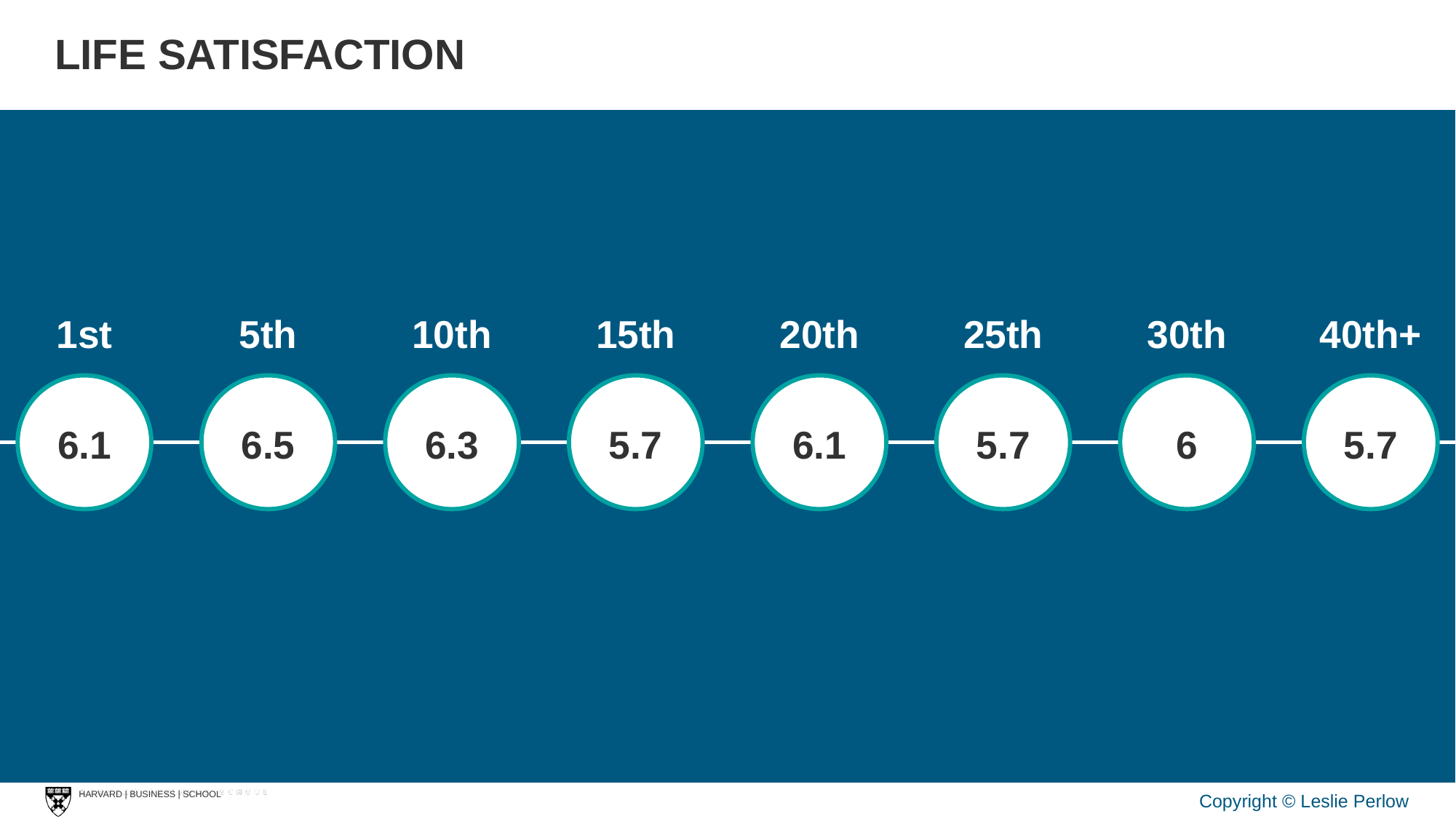

# LIFE SATISFACTION
10th
15th
20th
25th
30th
40th+
1st
5th

6.1
6.5
6.3
6.1
6
5.7
5.7
5.7